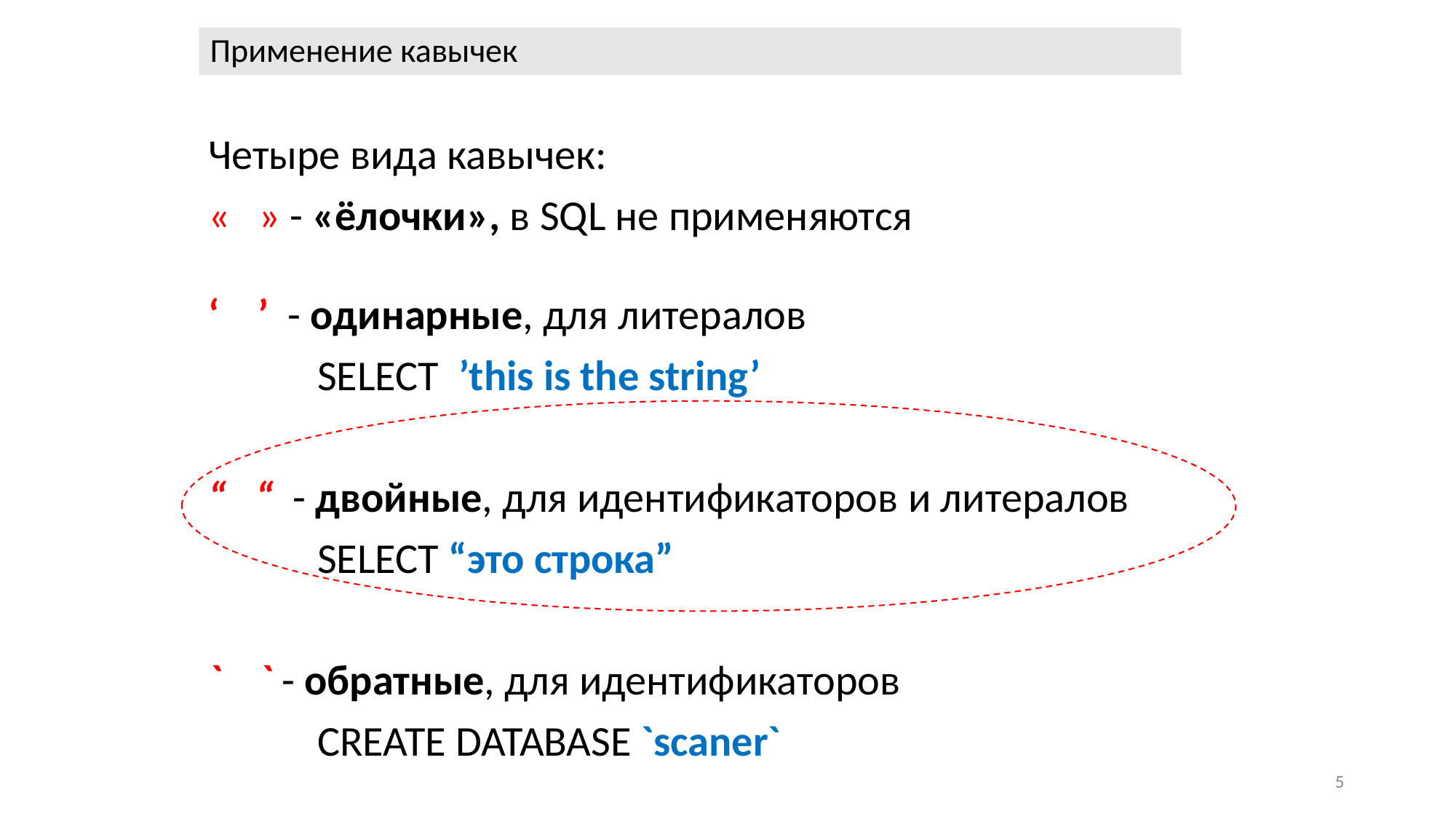

# Применение кавычек
Четыре вида кавычек:
«   » - «ёлочки», в SQL не применяются

‘    ’  - одинарные, для литералов
 	SELECT  ’this is the string’

“   “  - двойные, для идентификаторов и литералов
 	SELECT “это строка”

`    ` - обратные, для идентификаторов
	CREATE DATABASE `scaner`

5